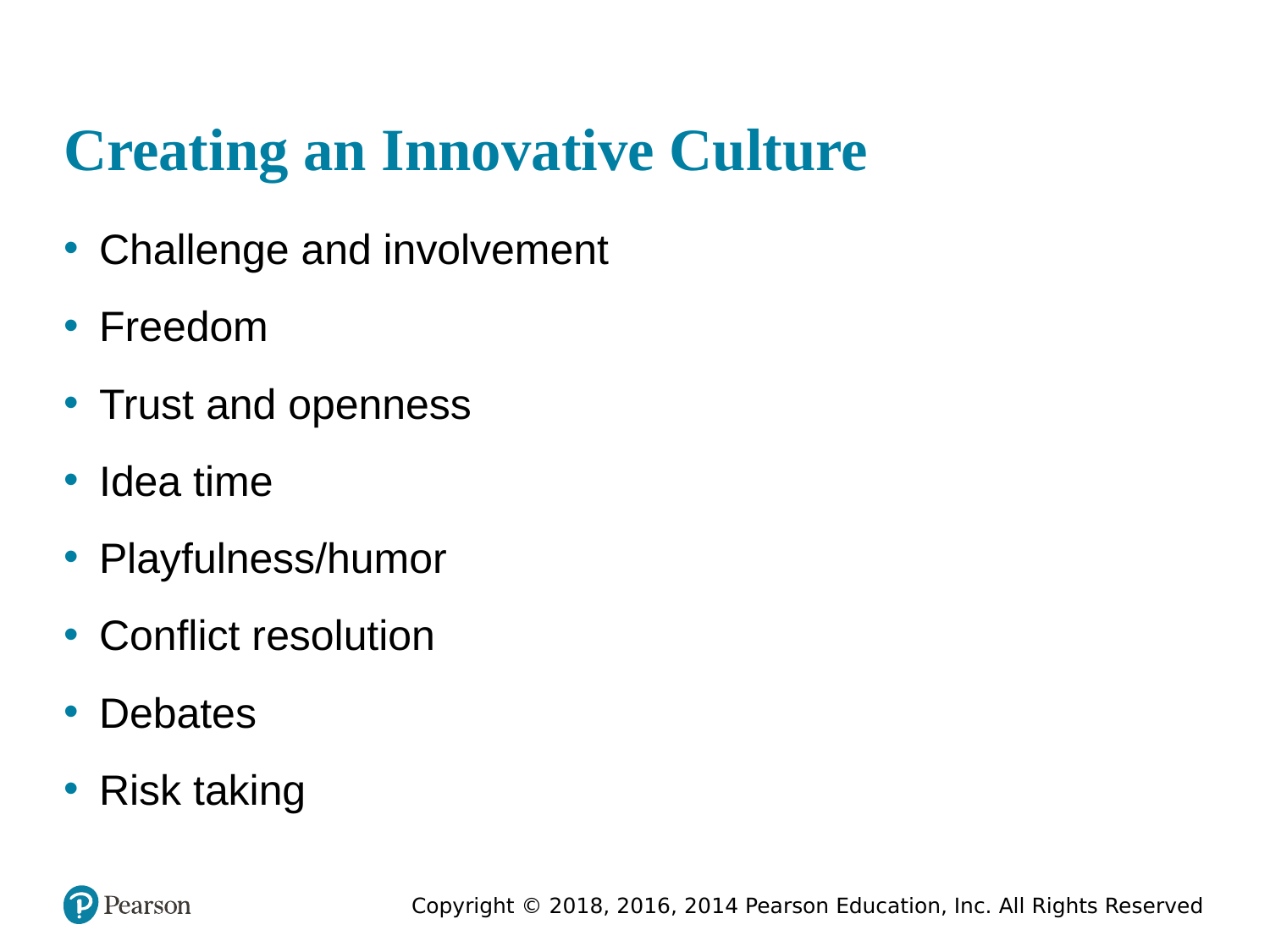

# Creating an Innovative Culture
Challenge and involvement
Freedom
Trust and openness
Idea time
Playfulness/humor
Conflict resolution
Debates
Risk taking